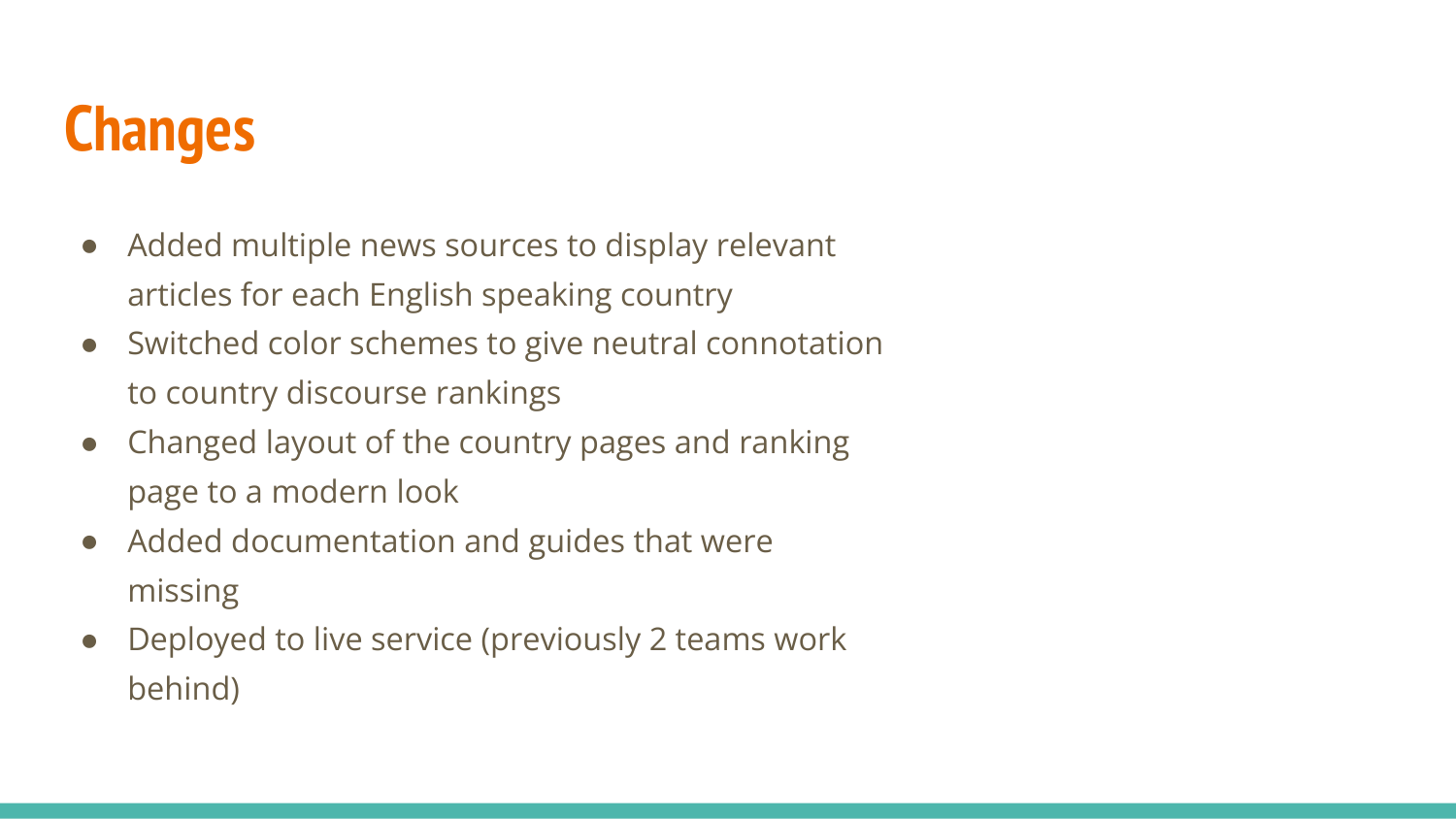

# Changes
Added multiple news sources to display relevant articles for each English speaking country
Switched color schemes to give neutral connotation to country discourse rankings
Changed layout of the country pages and ranking page to a modern look
Added documentation and guides that were missing
Deployed to live service (previously 2 teams work behind)